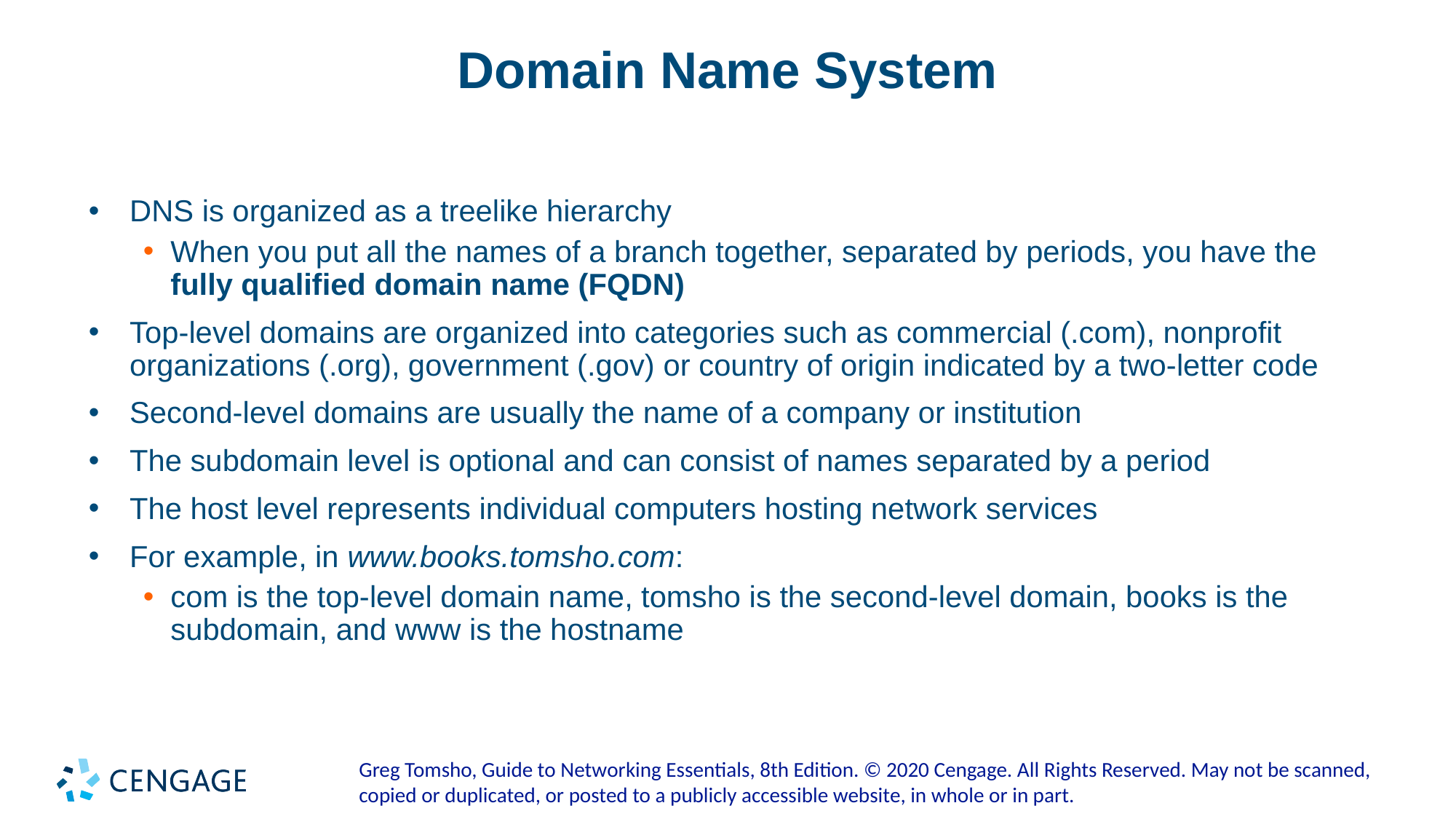

# Domain Name System
DNS is organized as a treelike hierarchy
When you put all the names of a branch together, separated by periods, you have the fully qualified domain name (FQDN)
Top-level domains are organized into categories such as commercial (.com), nonprofit organizations (.org), government (.gov) or country of origin indicated by a two-letter code
Second-level domains are usually the name of a company or institution
The subdomain level is optional and can consist of names separated by a period
The host level represents individual computers hosting network services
For example, in www.books.tomsho.com:
com is the top-level domain name, tomsho is the second-level domain, books is the subdomain, and www is the hostname